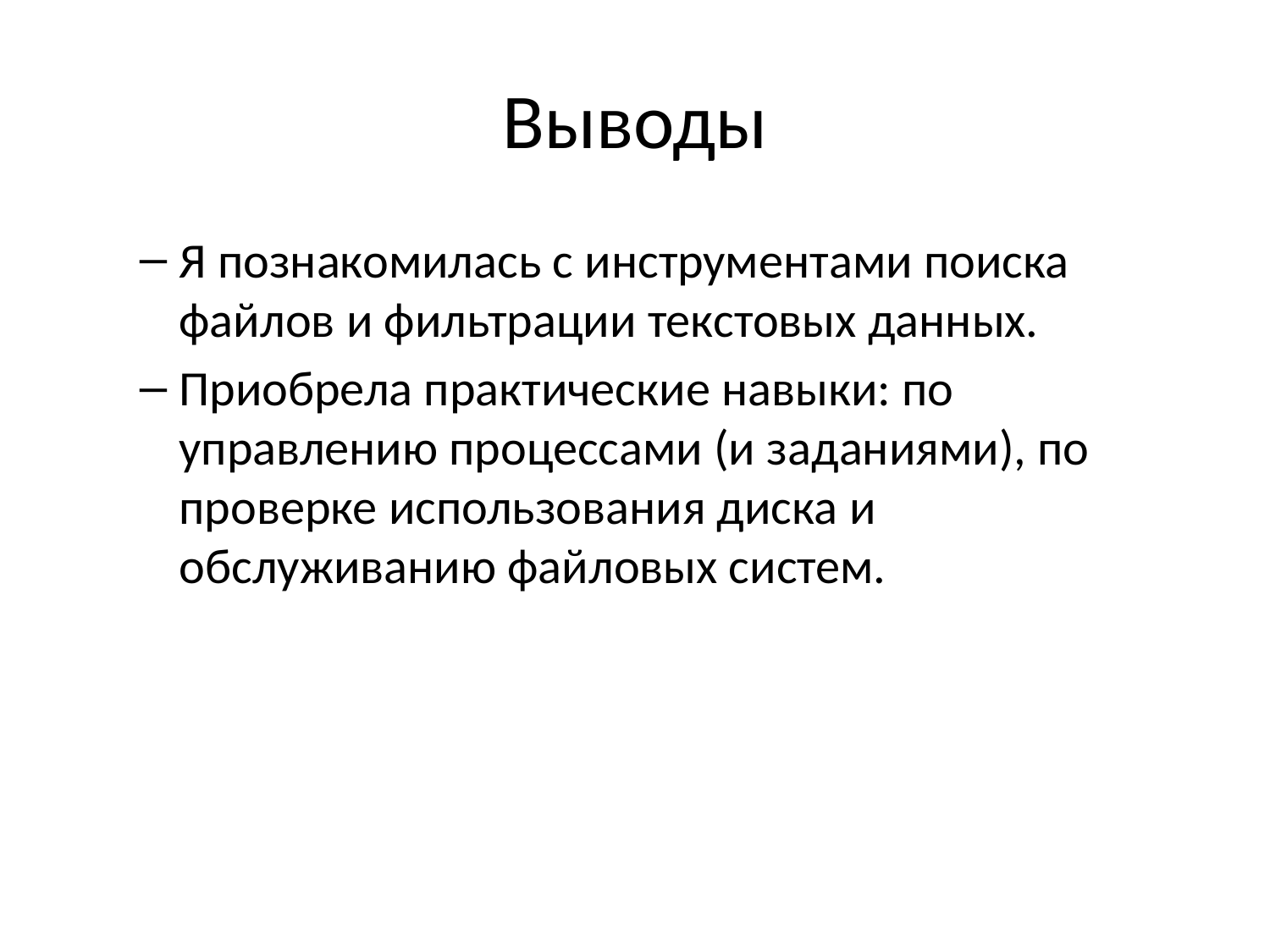

# Выводы
Я познакомилась с инструментами поиска файлов и фильтрации текстовых данных.
Приобрела практические навыки: по управлению процессами (и заданиями), по проверке использования диска и обслуживанию файловых систем.